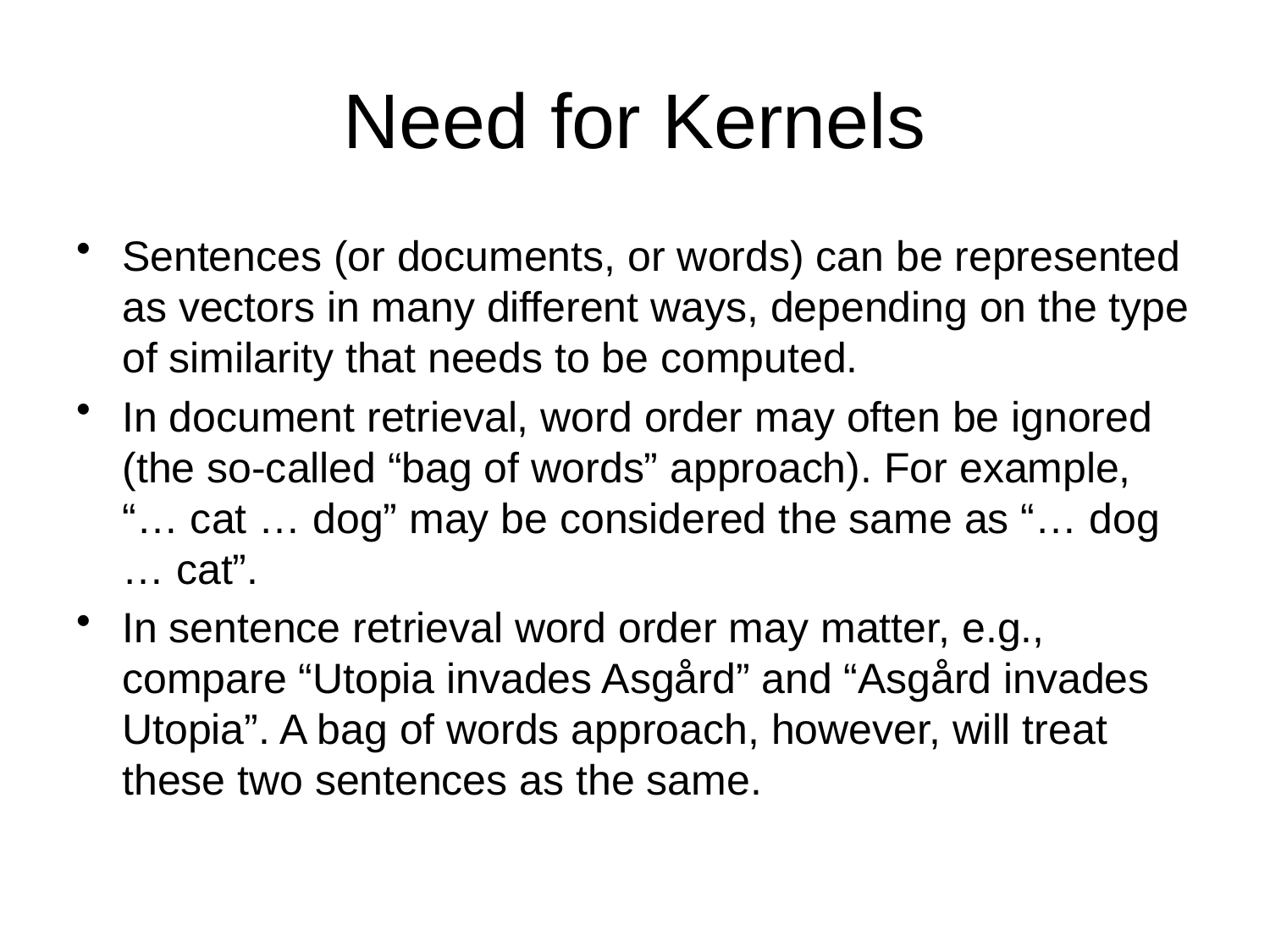

# Need for Kernels
Sentences (or documents, or words) can be represented as vectors in many different ways, depending on the type of similarity that needs to be computed.
In document retrieval, word order may often be ignored (the so-called “bag of words” approach). For example, “… cat … dog” may be considered the same as “… dog … cat”.
In sentence retrieval word order may matter, e.g., compare “Utopia invades Asgård” and “Asgård invades Utopia”. A bag of words approach, however, will treat these two sentences as the same.